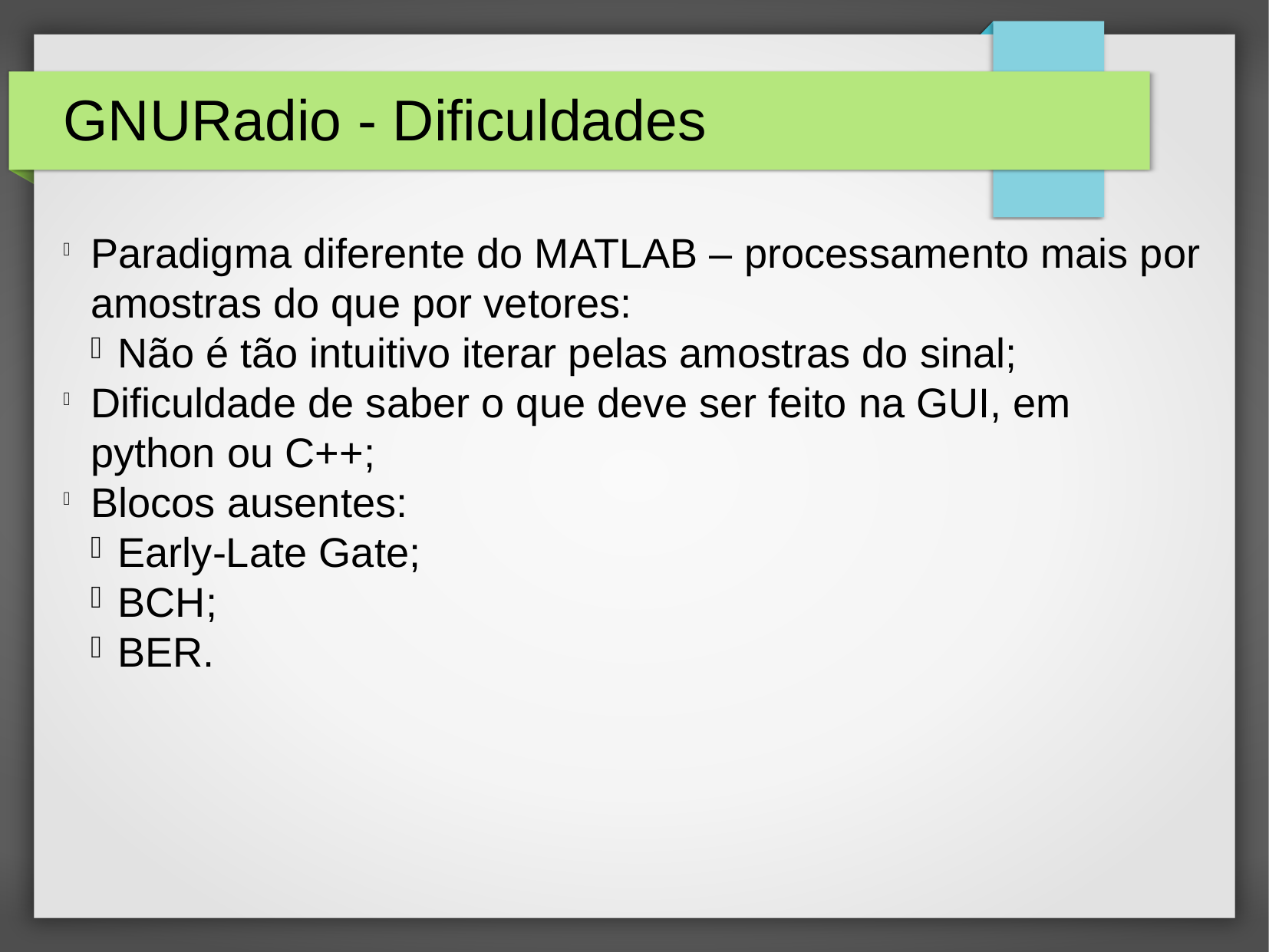

GNURadio - Dificuldades
Paradigma diferente do MATLAB – processamento mais por amostras do que por vetores:
Não é tão intuitivo iterar pelas amostras do sinal;
Dificuldade de saber o que deve ser feito na GUI, em python ou C++;
Blocos ausentes:
Early-Late Gate;
BCH;
BER.